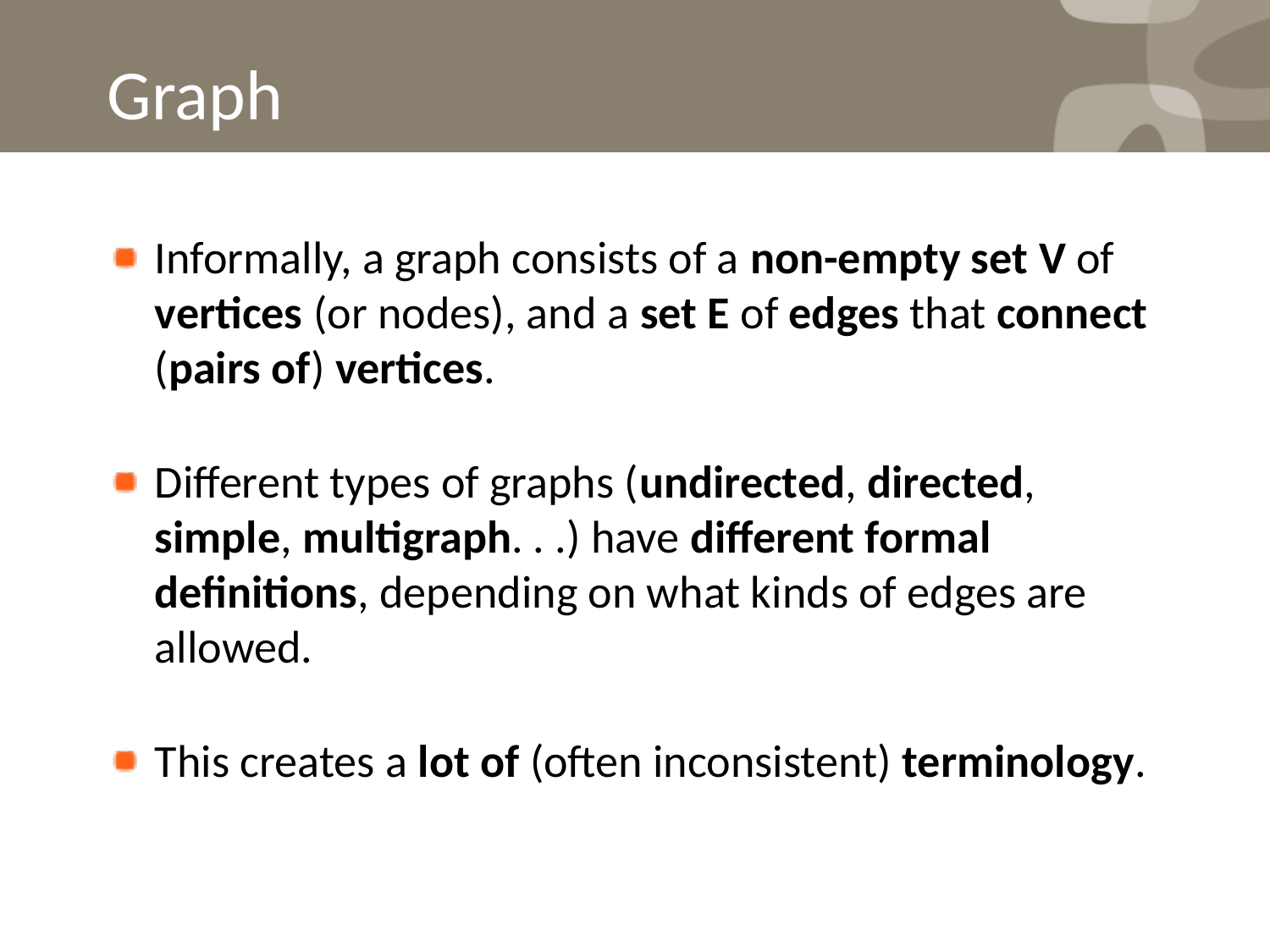

Graph
Informally, a graph consists of a non-empty set V of vertices (or nodes), and a set E of edges that connect (pairs of) vertices.

Different types of graphs (undirected, directed, simple, multigraph. . .) have different formal deﬁnitions, depending on what kinds of edges are allowed.

This creates a lot of (often inconsistent) terminology.